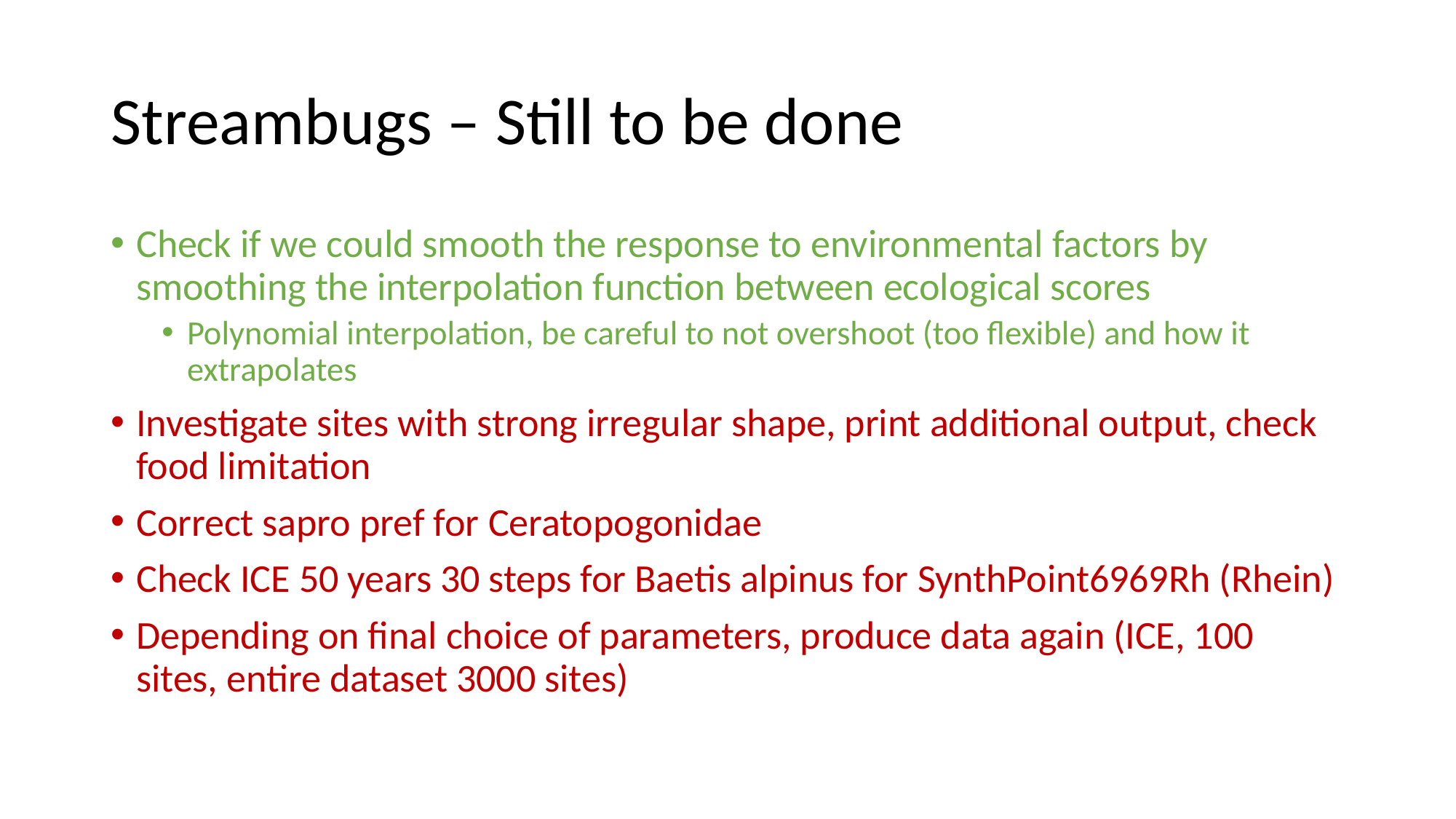

# Streambugs – Still to be done
Check if we could smooth the response to environmental factors by smoothing the interpolation function between ecological scores
Polynomial interpolation, be careful to not overshoot (too flexible) and how it extrapolates
Investigate sites with strong irregular shape, print additional output, check food limitation
Correct sapro pref for Ceratopogonidae
Check ICE 50 years 30 steps for Baetis alpinus for SynthPoint6969Rh (Rhein)
Depending on final choice of parameters, produce data again (ICE, 100 sites, entire dataset 3000 sites)